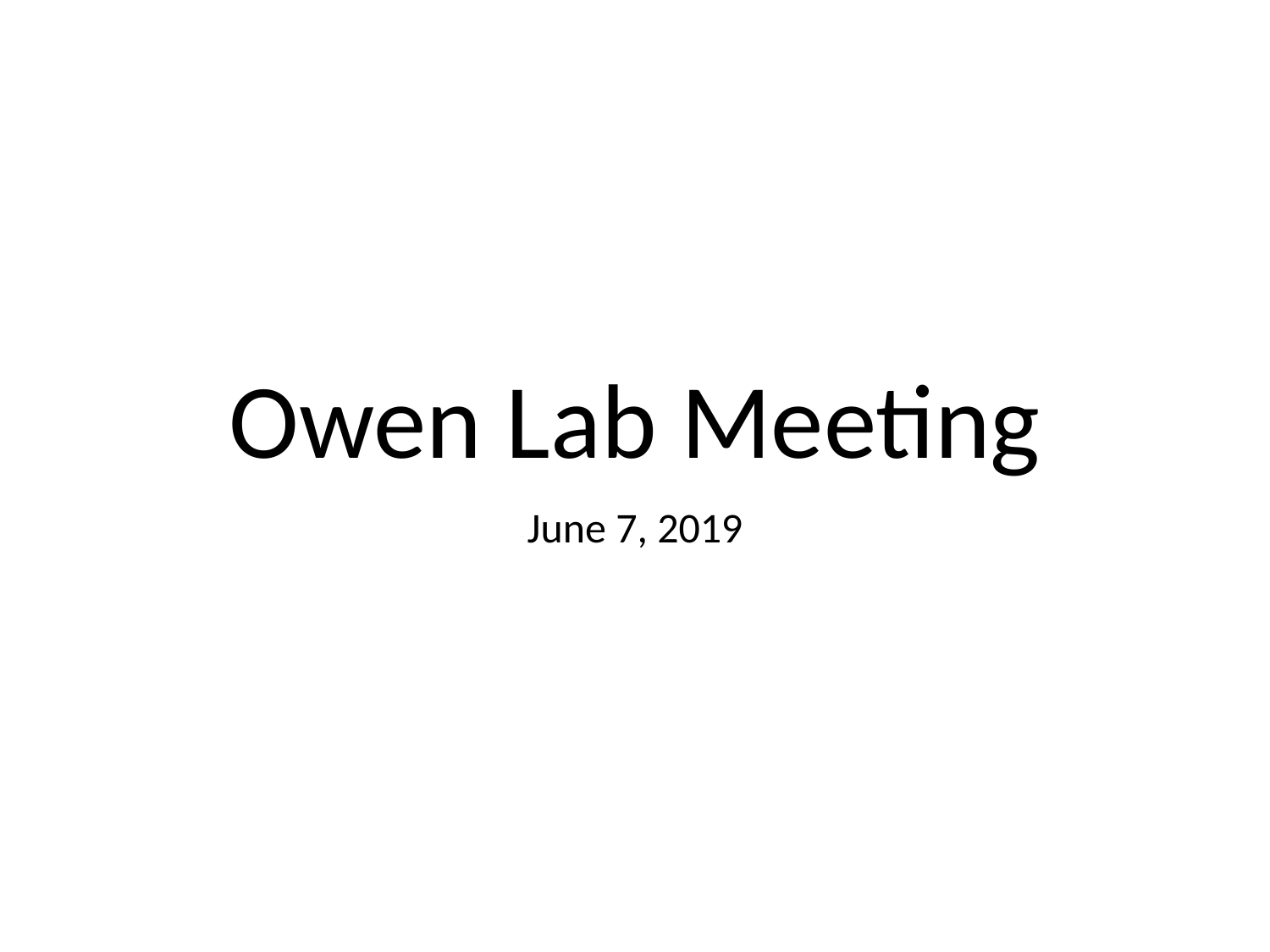

# Owen Lab Meeting
June 7, 2019